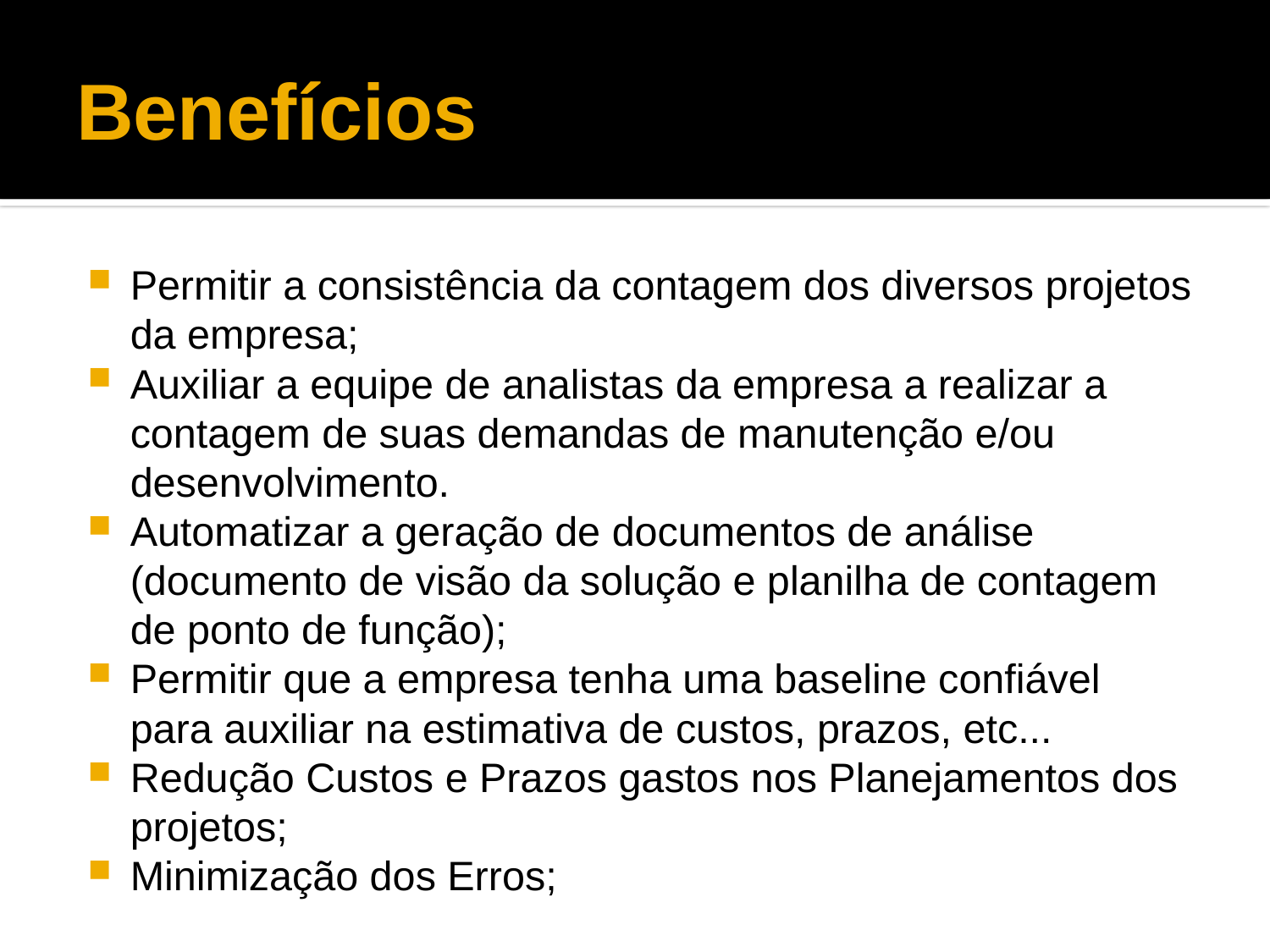

# Benefícios
Permitir a consistência da contagem dos diversos projetos da empresa;
Auxiliar a equipe de analistas da empresa a realizar a contagem de suas demandas de manutenção e/ou desenvolvimento.
Automatizar a geração de documentos de análise (documento de visão da solução e planilha de contagem de ponto de função);
Permitir que a empresa tenha uma baseline confiável para auxiliar na estimativa de custos, prazos, etc...
Redução Custos e Prazos gastos nos Planejamentos dos projetos;
Minimização dos Erros;